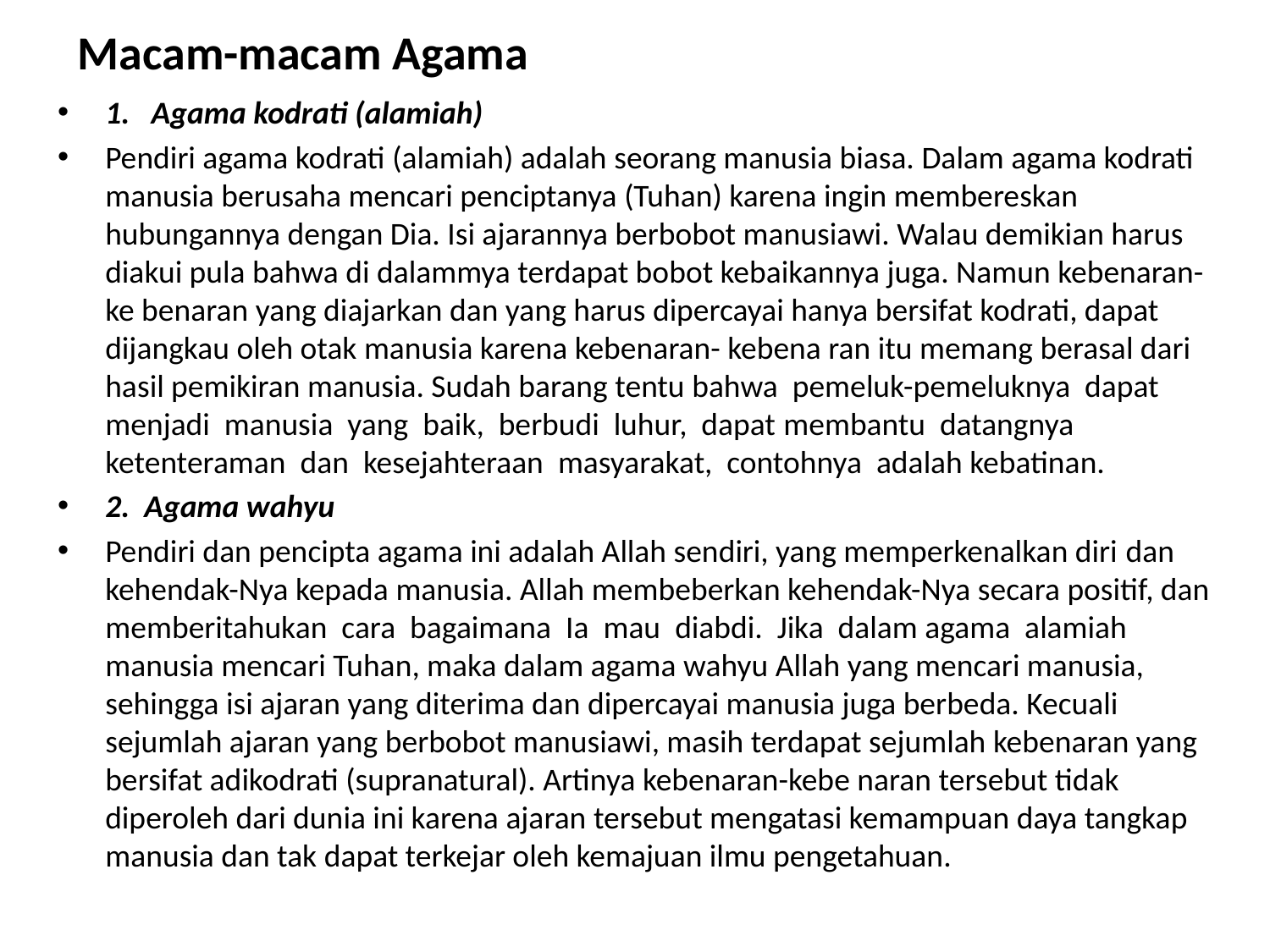

# Macam-macam Agama
1.   Agama kodrati (alamiah)
Pendiri agama kodrati (alamiah) adalah seorang manusia biasa. Dalam agama kodrati manusia berusaha mencari penciptanya (Tuhan) karena ingin membereskan hubungannya dengan Dia. Isi ajarannya berbobot manusiawi. Walau demikian harus diakui pula bahwa di dalammya terdapat bobot kebaikannya juga. Namun kebenaran-ke benaran yang diajarkan dan yang harus dipercayai hanya bersifat kodrati, dapat dijangkau oleh otak manusia karena kebenaran- kebena ran itu memang berasal dari hasil pemikiran manusia. Sudah barang tentu bahwa  pemeluk-pemeluknya  dapat  menjadi  manusia  yang  baik,  berbudi  luhur,  dapat membantu  datangnya  ketenteraman  dan  kesejahteraan  masyarakat,  contohnya  adalah kebatinan.
2.  Agama wahyu
Pendiri dan pencipta agama ini adalah Allah sendiri, yang memperkenalkan diri dan kehendak-Nya kepada manusia. Allah membeberkan kehendak-Nya secara positif, dan memberitahukan  cara  bagaimana  Ia  mau  diabdi.  Jika  dalam agama  alamiah  manusia mencari Tuhan, maka dalam agama wahyu Allah yang mencari manusia, sehingga isi ajaran yang diterima dan dipercayai manusia juga berbeda. Kecuali sejumlah ajaran yang berbobot manusiawi, masih terdapat sejumlah kebenaran yang bersifat adikodrati (supranatural). Artinya kebenaran-kebe naran tersebut tidak diperoleh dari dunia ini karena ajaran tersebut mengatasi kemampuan daya tangkap manusia dan tak dapat terkejar oleh kemajuan ilmu pengetahuan.